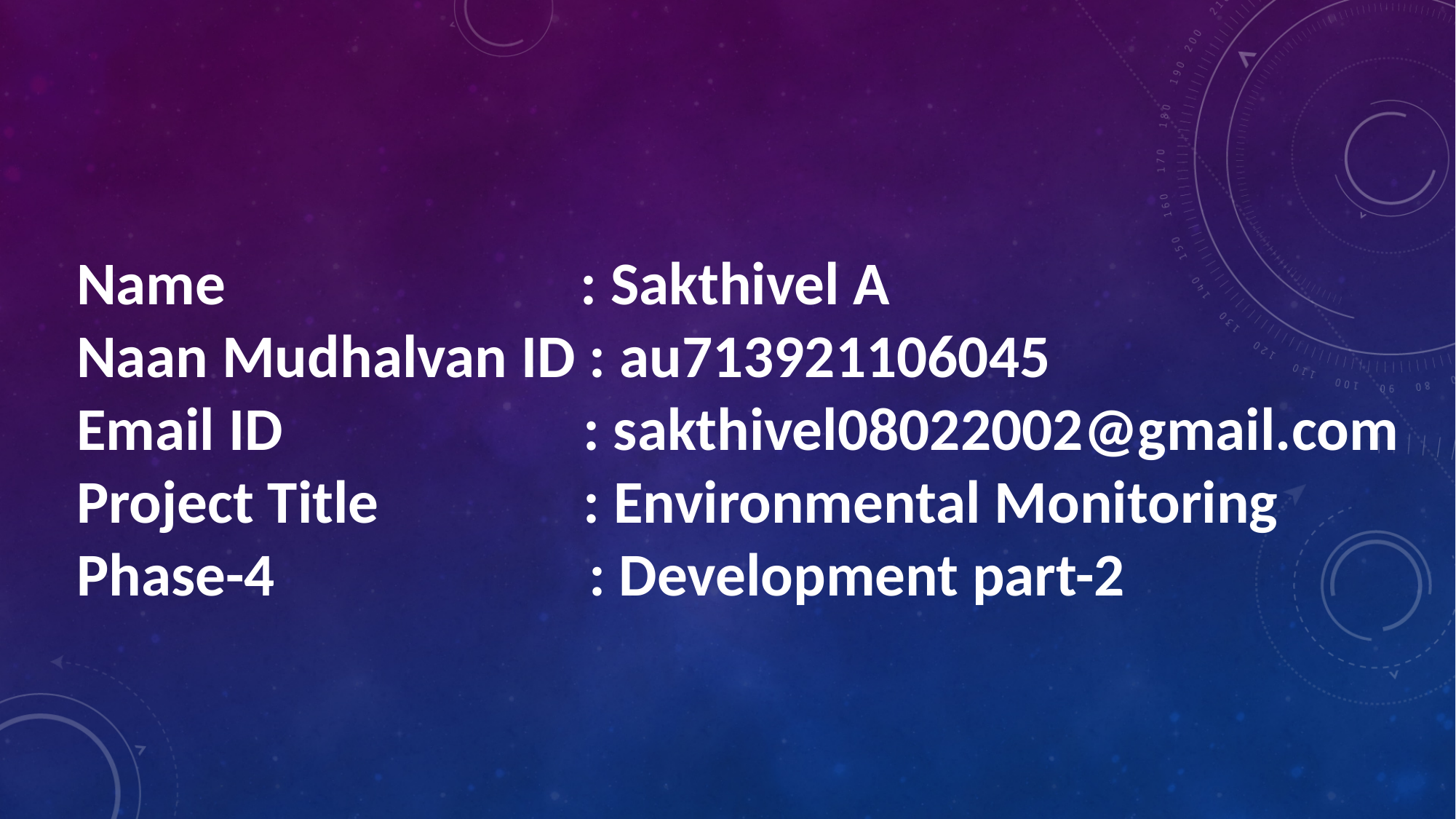

Name                          : Sakthivel A
Naan Mudhalvan ID : au713921106045
Email ID                      : sakthivel08022002@gmail.com
Project Title               : Environmental Monitoring
Phase-4                       : Development part-2